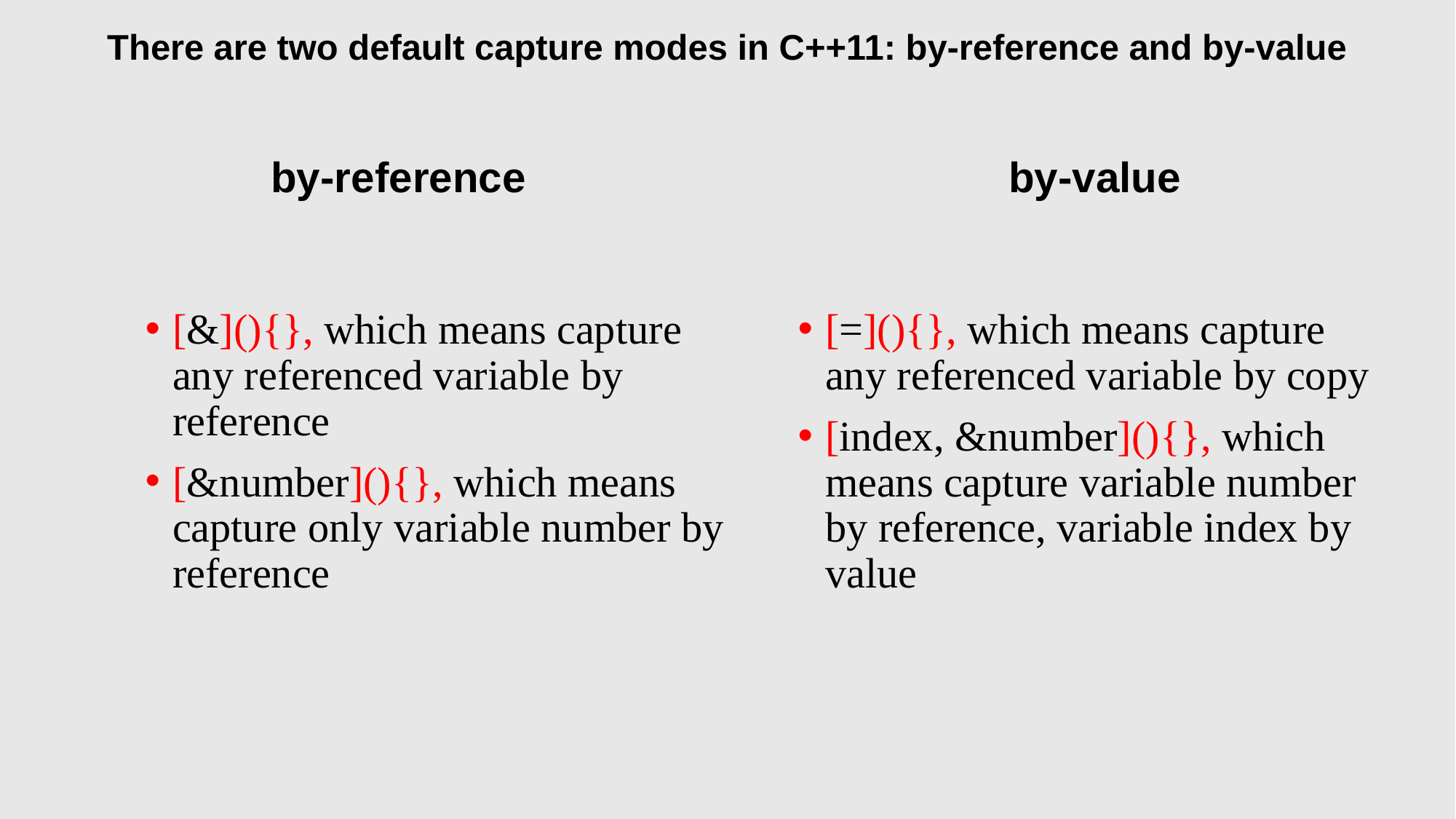

There are two default capture modes in C++11: by-reference and by-value
by-reference
by-value
[&](){}, which means capture any referenced variable by reference
[&number](){}, which means capture only variable number by reference

[=](){}, which means capture any referenced variable by copy
[index, &number](){}, which means capture variable number by reference, variable index by value